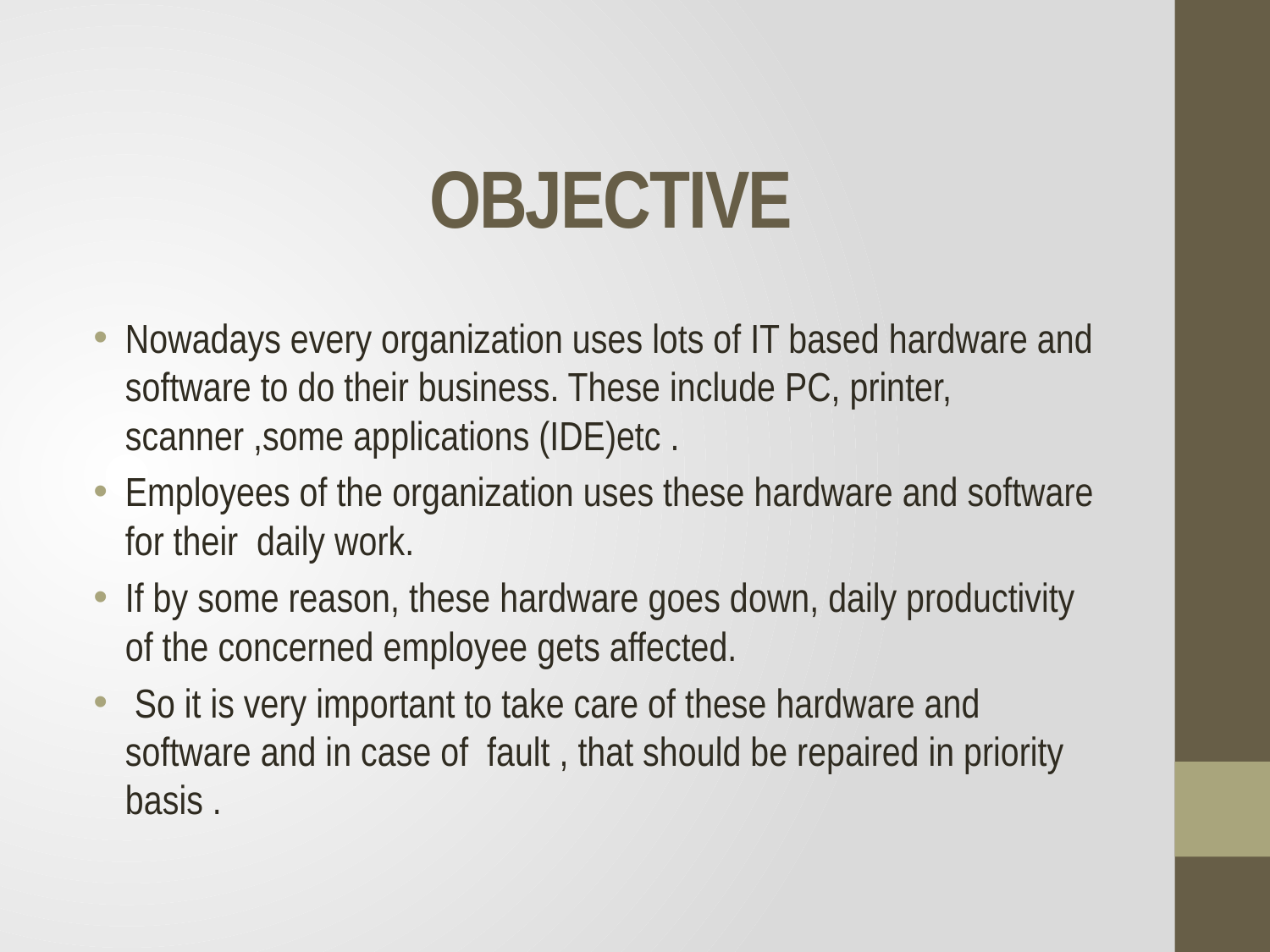

# OBJECTIVE
Nowadays every organization uses lots of IT based hardware and software to do their business. These include PC, printer, scanner ,some applications (IDE)etc .
Employees of the organization uses these hardware and software for their  daily work.
If by some reason, these hardware goes down, daily productivity of the concerned employee gets affected.
 So it is very important to take care of these hardware and software and in case of  fault , that should be repaired in priority basis .